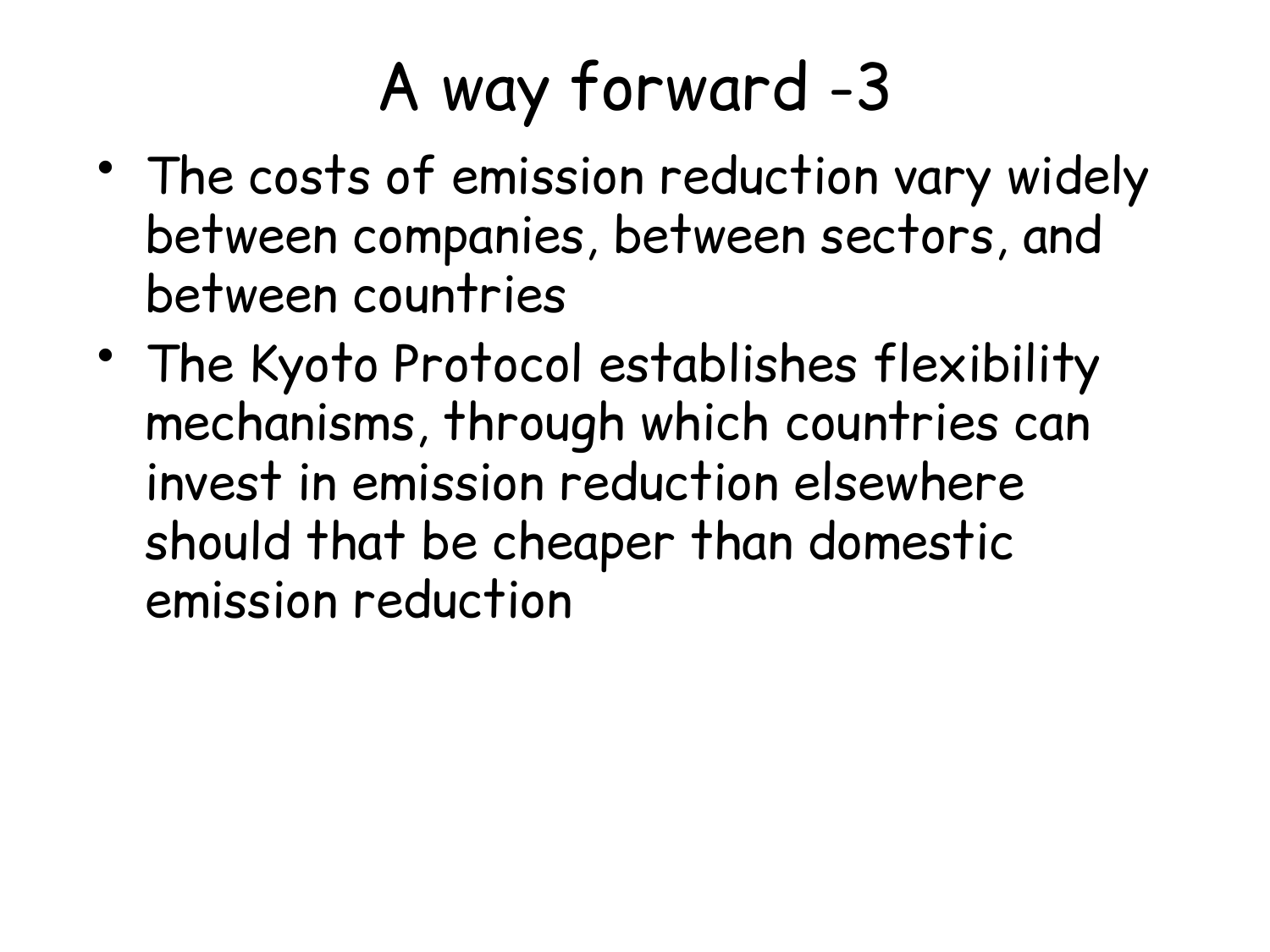

# A way forward -3
The costs of emission reduction vary widely between companies, between sectors, and between countries
The Kyoto Protocol establishes flexibility mechanisms, through which countries can invest in emission reduction elsewhere should that be cheaper than domestic emission reduction